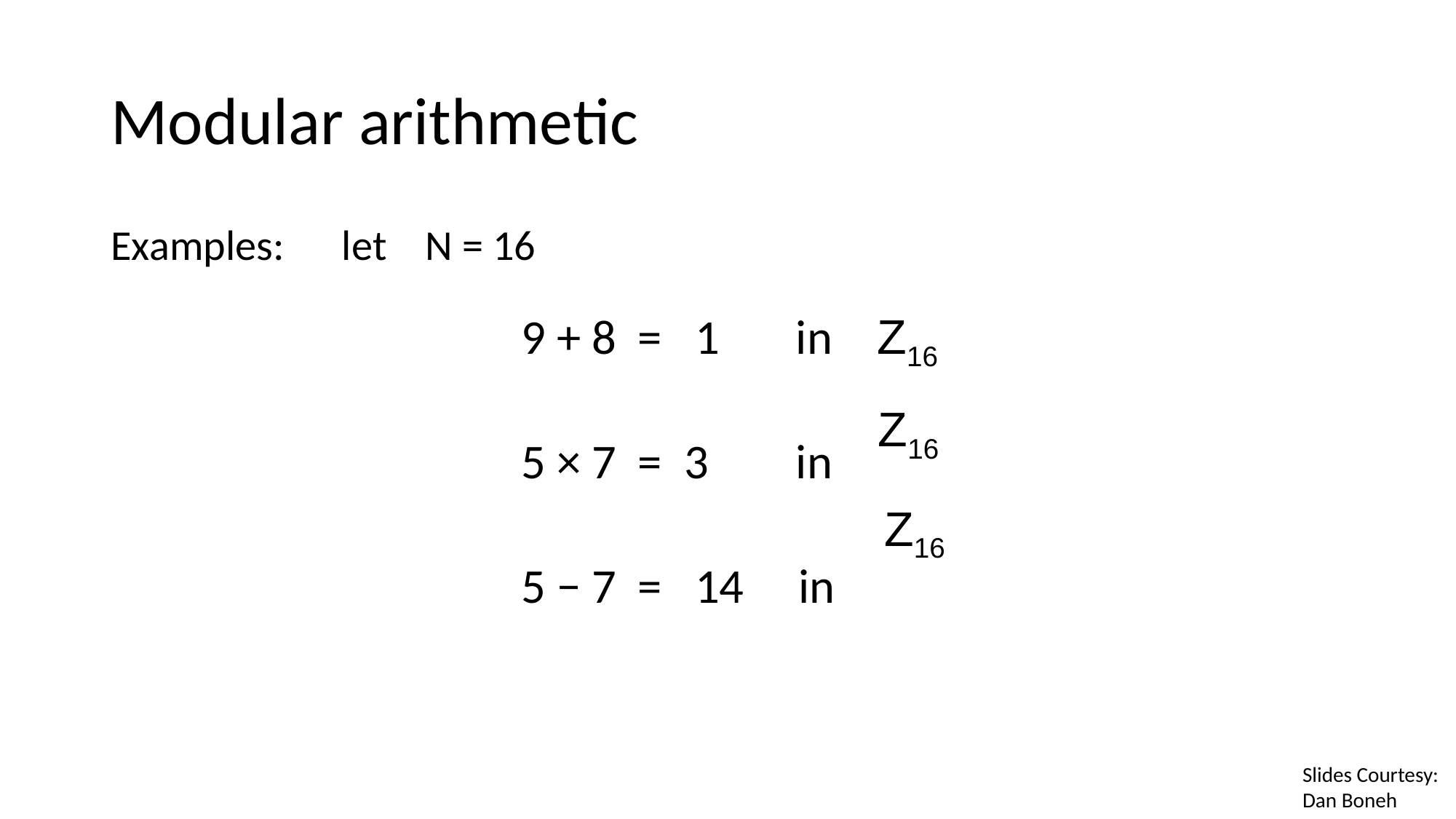

# Modular arithmetic
Examples:      let    N = 16

9 + 8  =   1       in

5 × 7  =  3        in

5 − 7  =   14     in

Z16
Z16
Z16
Slides Courtesy:
Dan Boneh